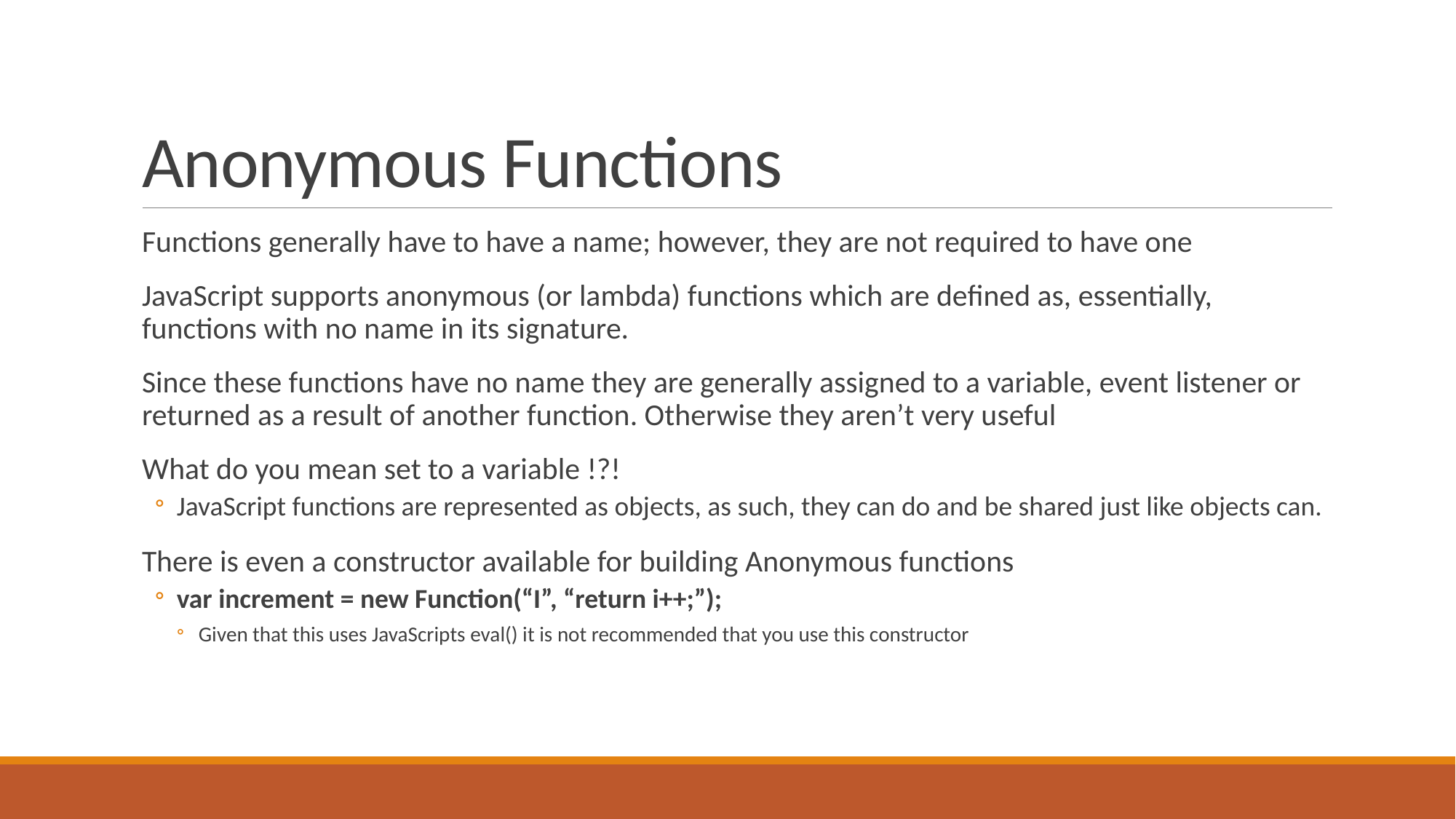

# Anonymous Functions
Functions generally have to have a name; however, they are not required to have one
JavaScript supports anonymous (or lambda) functions which are defined as, essentially, functions with no name in its signature.
Since these functions have no name they are generally assigned to a variable, event listener or returned as a result of another function. Otherwise they aren’t very useful
What do you mean set to a variable !?!
JavaScript functions are represented as objects, as such, they can do and be shared just like objects can.
There is even a constructor available for building Anonymous functions
var increment = new Function(“I”, “return i++;”);
Given that this uses JavaScripts eval() it is not recommended that you use this constructor